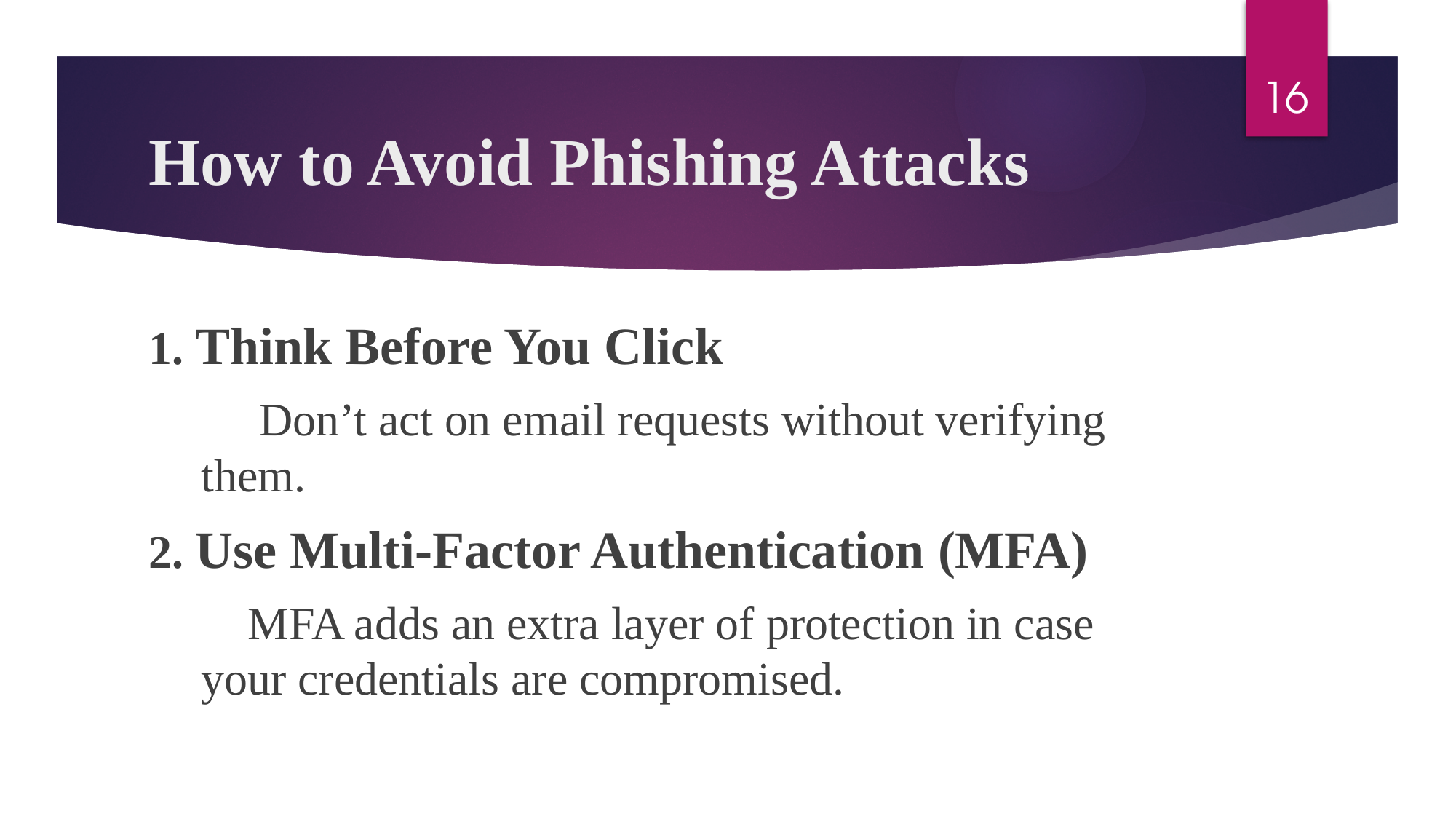

16
# How to Avoid Phishing Attacks
1. Think Before You Click
     Don’t act on email requests without verifying them.
2. Use Multi-Factor Authentication (MFA)
    MFA adds an extra layer of protection in case your credentials are compromised.